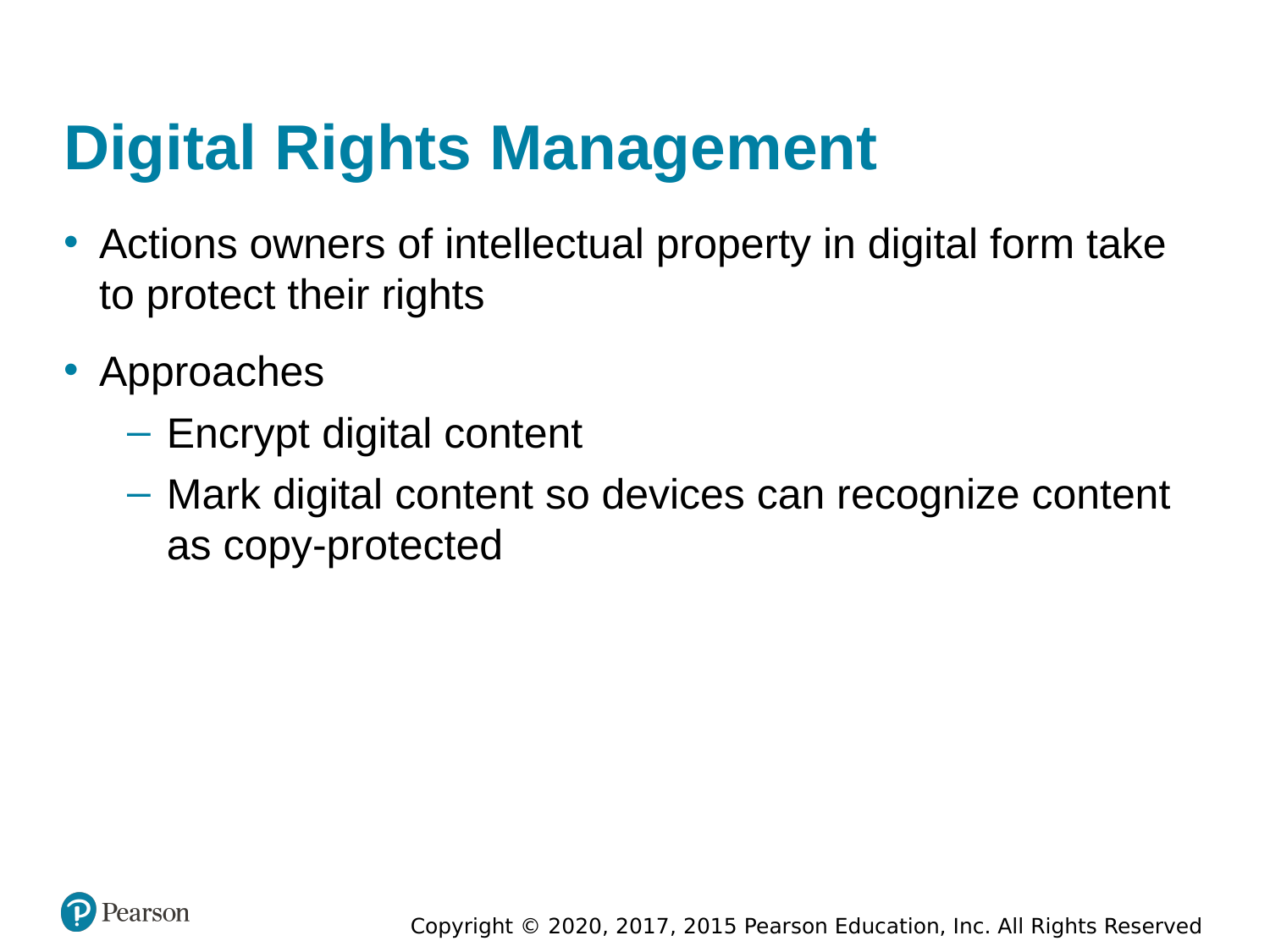

# Digital Rights Management
Actions owners of intellectual property in digital form take to protect their rights
Approaches
Encrypt digital content
Mark digital content so devices can recognize content as copy-protected